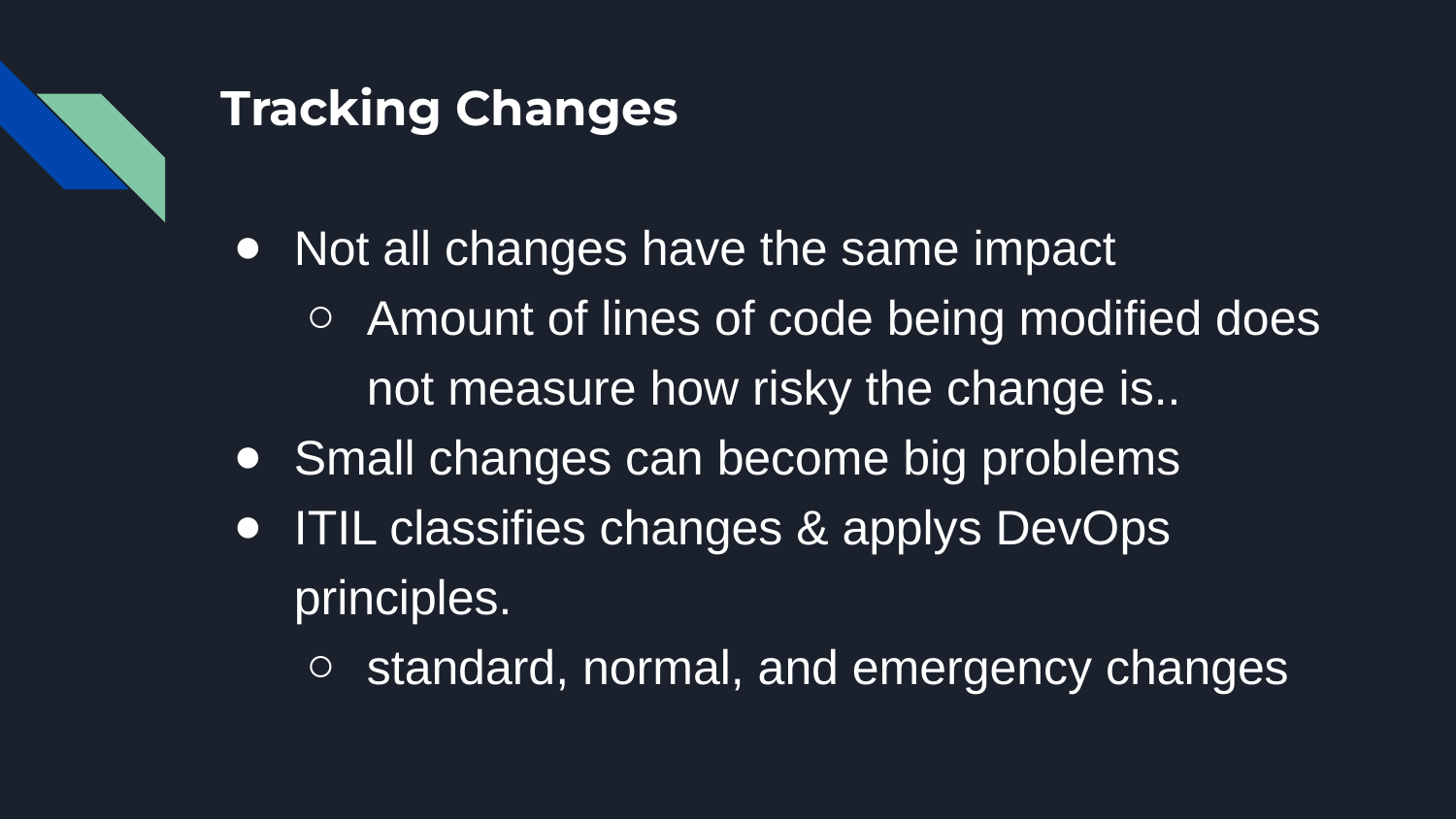

# Tracking Changes
Not all changes have the same impact
Amount of lines of code being modified does not measure how risky the change is..
Small changes can become big problems
ITIL classifies changes & applys DevOps principles.
standard, normal, and emergency changes